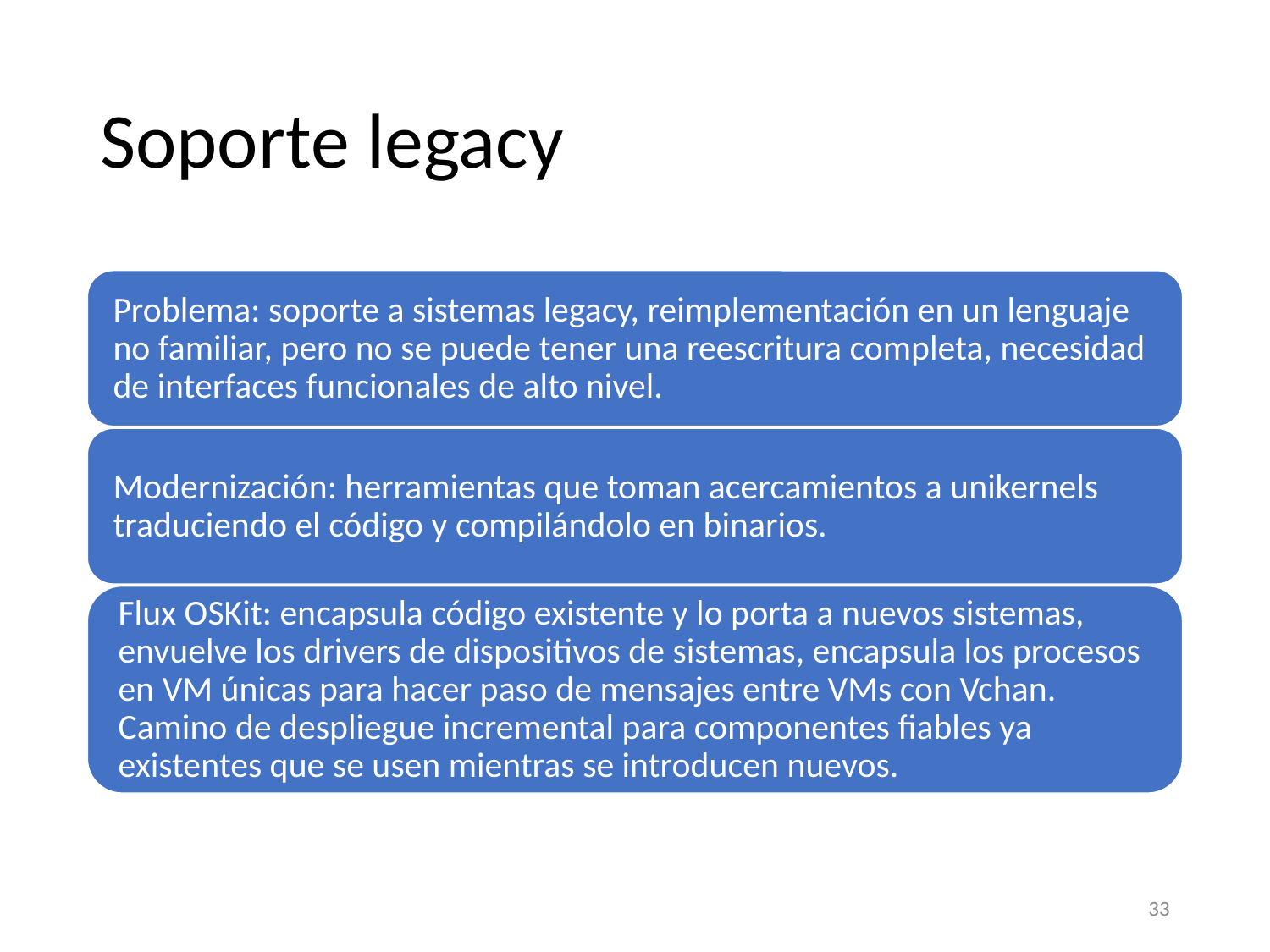

# Soporte legacy
Problema: soporte a sistemas legacy, reimplementación en un lenguaje no familiar, pero no se puede tener una reescritura completa, necesidad de interfaces funcionales de alto nivel.
Modernización: herramientas que toman acercamientos a unikernels traduciendo el código y compilándolo en binarios.
Flux OSKit: encapsula código existente y lo porta a nuevos sistemas, envuelve los drivers de dispositivos de sistemas, encapsula los procesos en VM únicas para hacer paso de mensajes entre VMs con Vchan. Camino de despliegue incremental para componentes fiables ya existentes que se usen mientras se introducen nuevos.
33